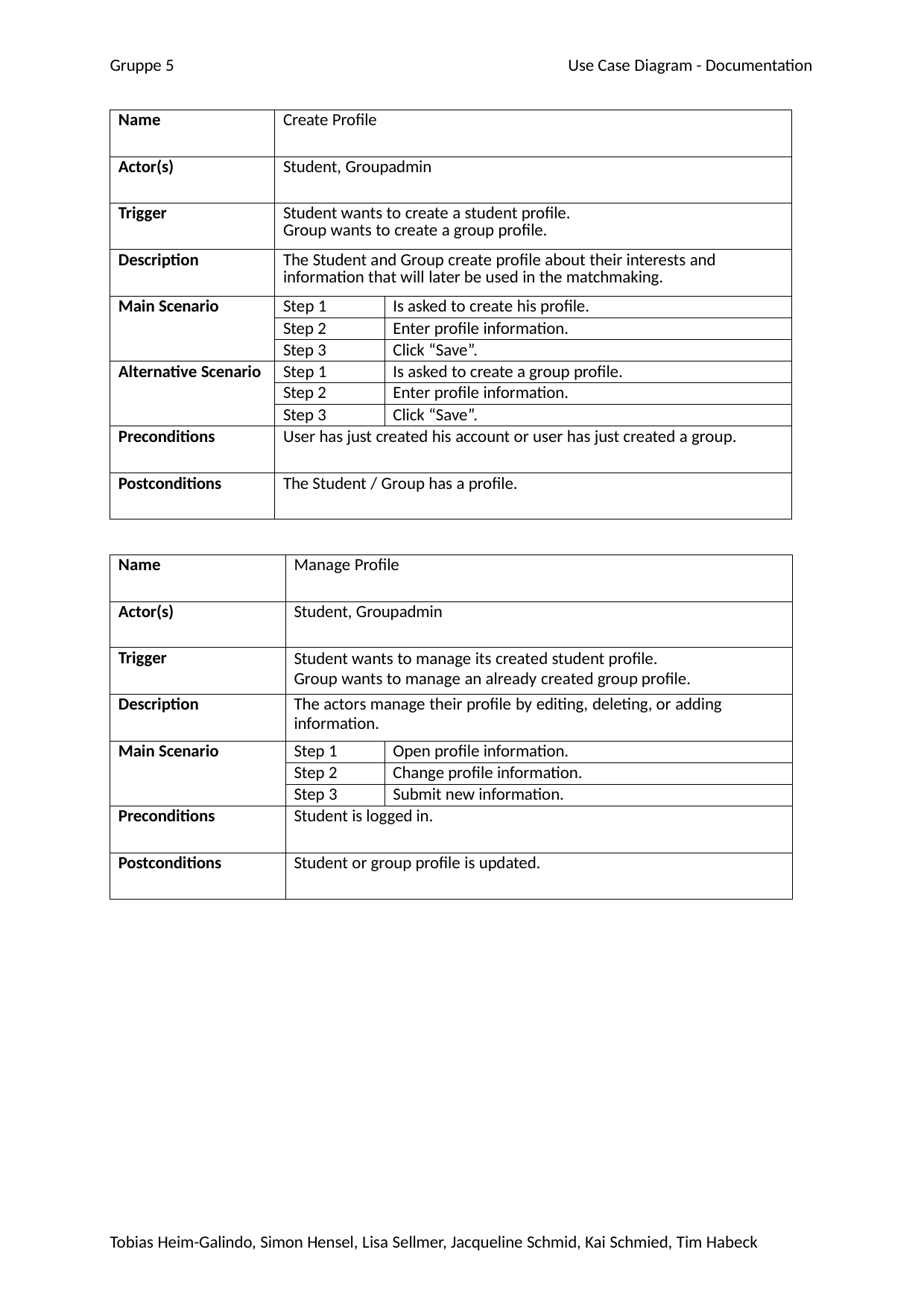

Gruppe 5
Use Case Diagram - Documentation
| Name | Create Profile |  |
| --- | --- | --- |
| Actor(s) | Student, Groupadmin |  |
| Trigger | Student wants to create a student profile. Group wants to create a group profile. |  |
| Description | The Student and Group create profile about their interests and information that will later be used in the matchmaking. |  |
| Main Scenario | Step 1 | Is asked to create his profile. |
|  | Step 2 | Enter profile information. |
|  | Step 3 | Click “Save”. |
| Alternative Scenario | Step 1 | Is asked to create a group profile. |
|  | Step 2 | Enter profile information. |
|  | Step 3 | Click “Save”. |
| Preconditions | User has just created his account or user has just created a group. |  |
| Postconditions | The Student / Group has a profile. |  |
| Name | Manage Profile |  |
| --- | --- | --- |
| Actor(s) | Student, Groupadmin |  |
| Trigger | Student wants to manage its created student profile. Group wants to manage an already created group profile. |  |
| Description | The actors manage their profile by editing, deleting, or adding information. |  |
| Main Scenario | Step 1 | Open profile information. |
|  | Step 2 | Change profile information. |
|  | Step 3 | Submit new information. |
| Preconditions | Student is logged in. |  |
| Postconditions | Student or group profile is updated. |  |
Tobias Heim-Galindo, Simon Hensel, Lisa Sellmer, Jacqueline Schmid, Kai Schmied, Tim Habeck